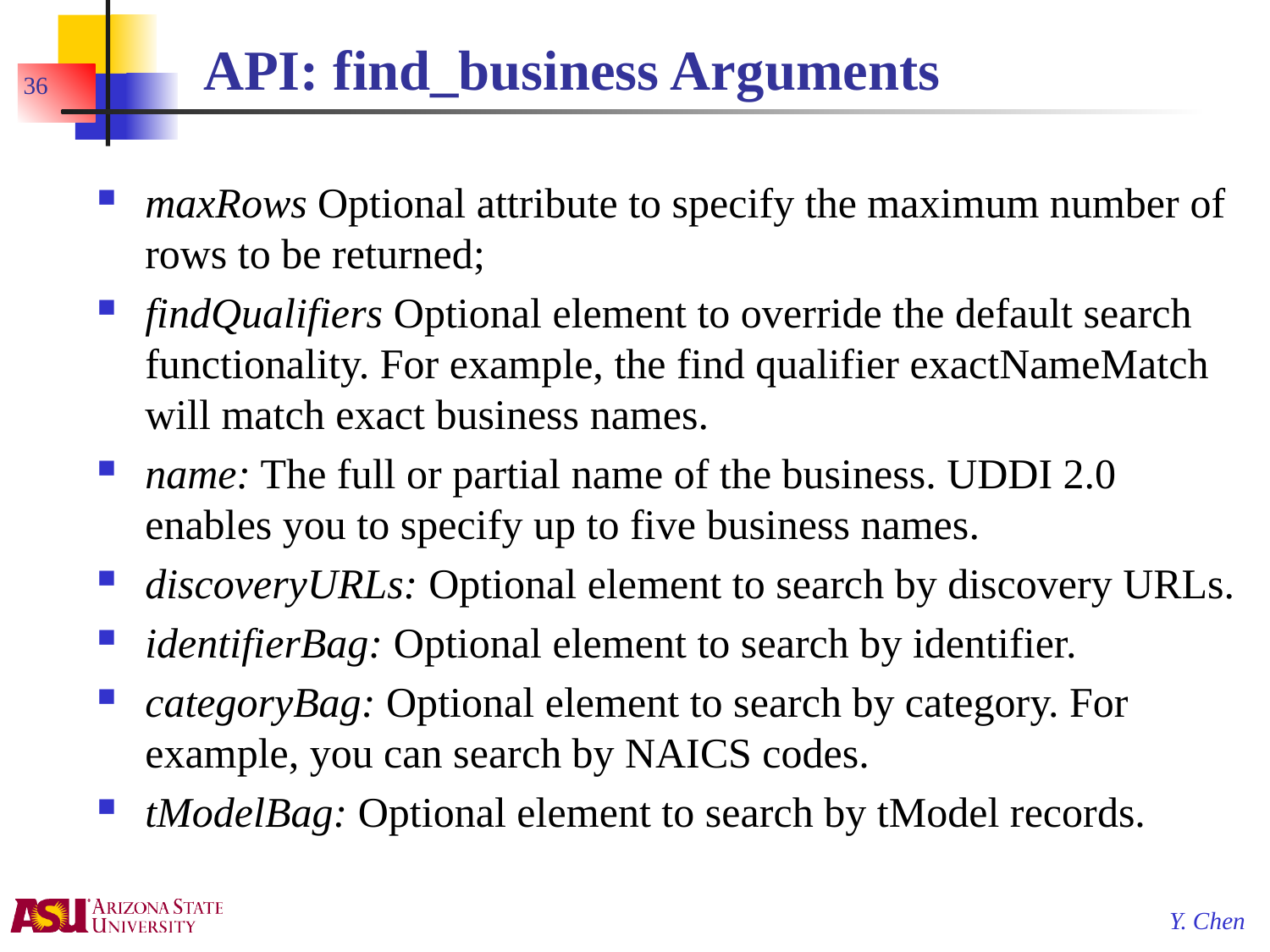

# API: find_business Arguments
36
maxRows Optional attribute to specify the maximum number of rows to be returned;
findQualifiers Optional element to override the default search functionality. For example, the find qualifier exactNameMatch will match exact business names.
name: The full or partial name of the business. UDDI 2.0 enables you to specify up to five business names.
discoveryURLs: Optional element to search by discovery URLs.
identifierBag: Optional element to search by identifier.
categoryBag: Optional element to search by category. For example, you can search by NAICS codes.
tModelBag: Optional element to search by tModel records.